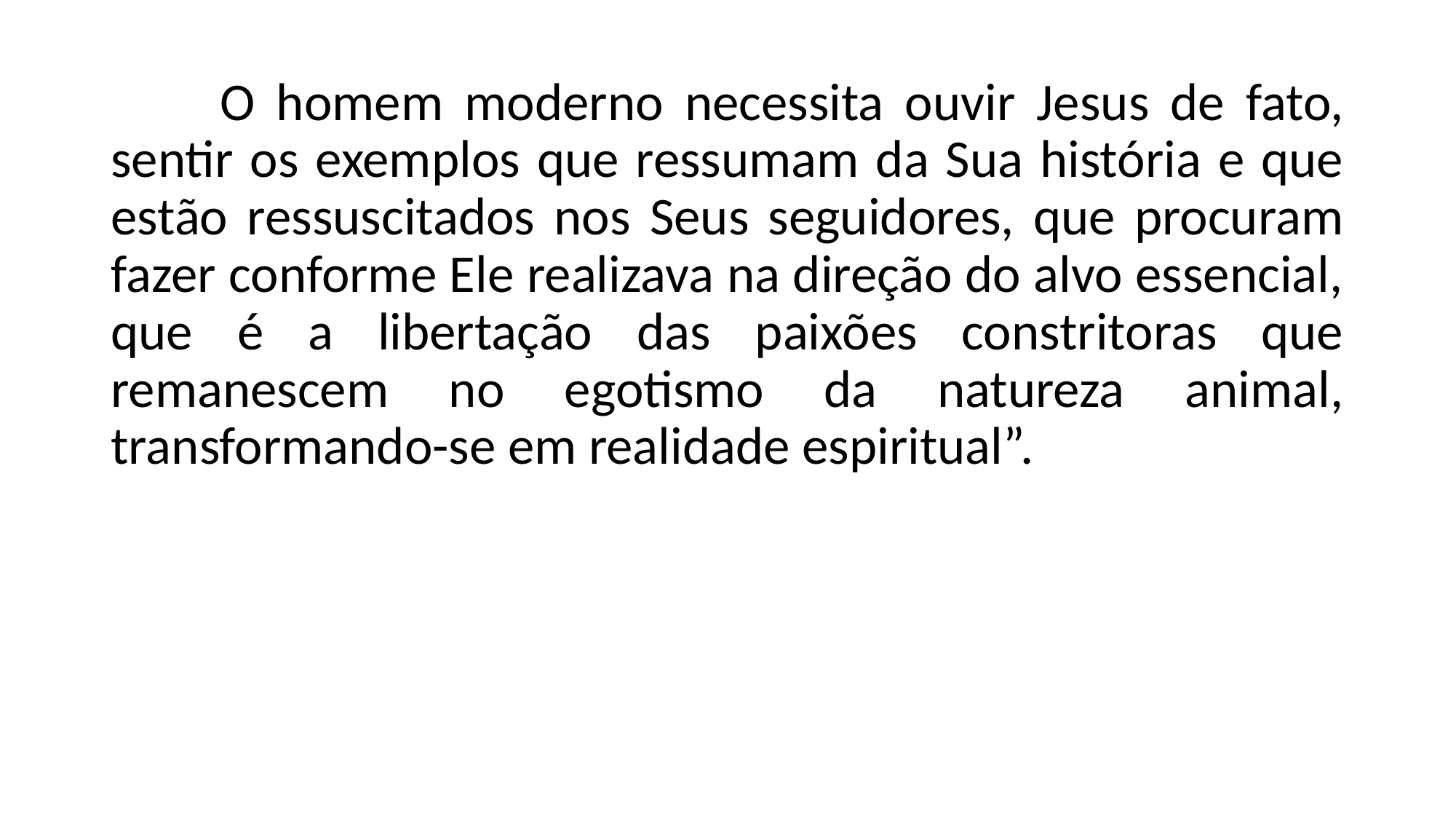

O homem moderno necessita ouvir Jesus de fato, sentir os exemplos que ressumam da Sua história e que estão ressuscitados nos Seus seguidores, que procuram fazer conforme Ele realizava na direção do alvo essencial, que é a libertação das paixões constritoras que remanescem no egotismo da natureza animal, transformando-se em realidade espiritual”.